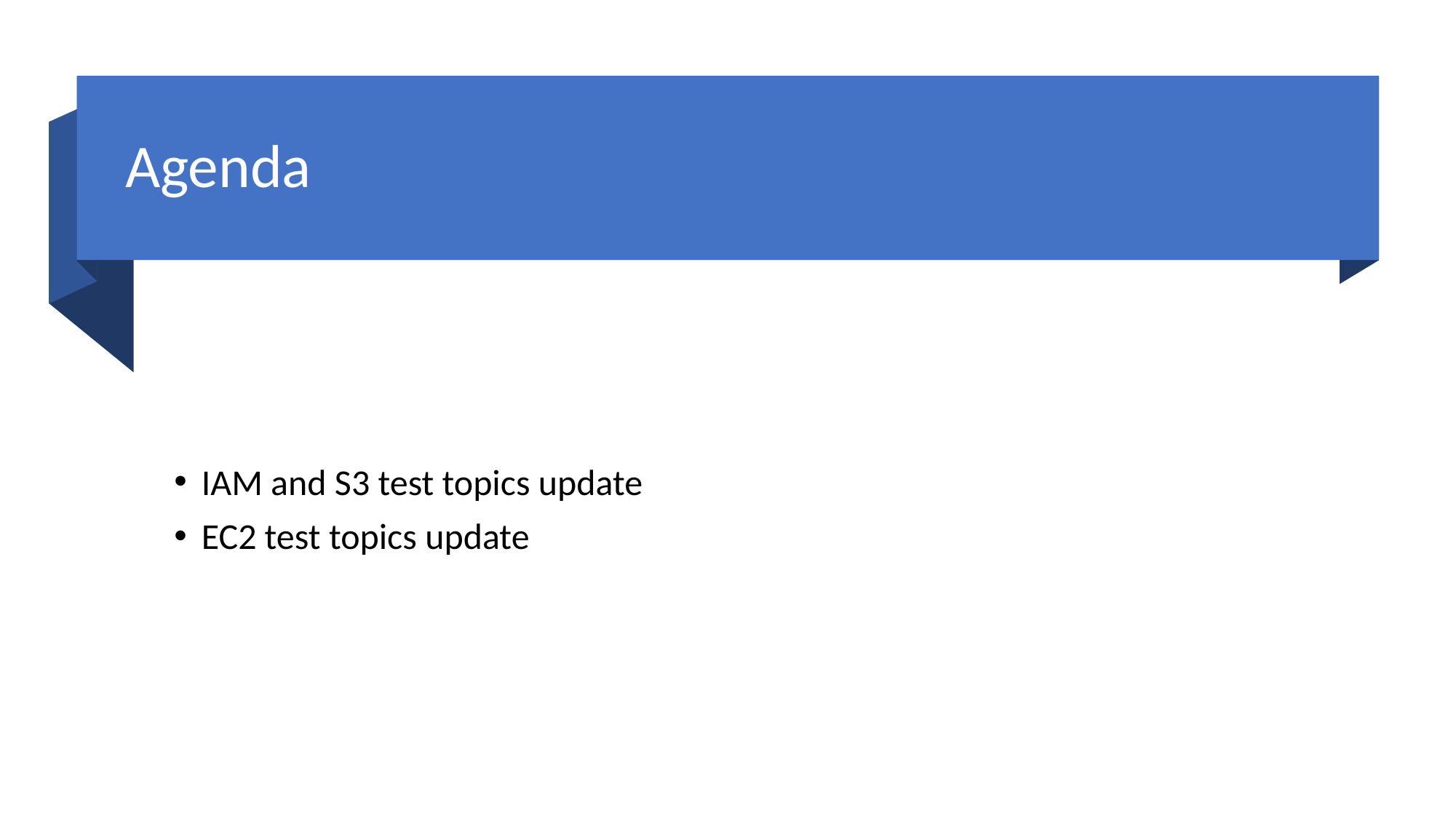

# Agenda

IAM and S3 test topics update
EC2 test topics update